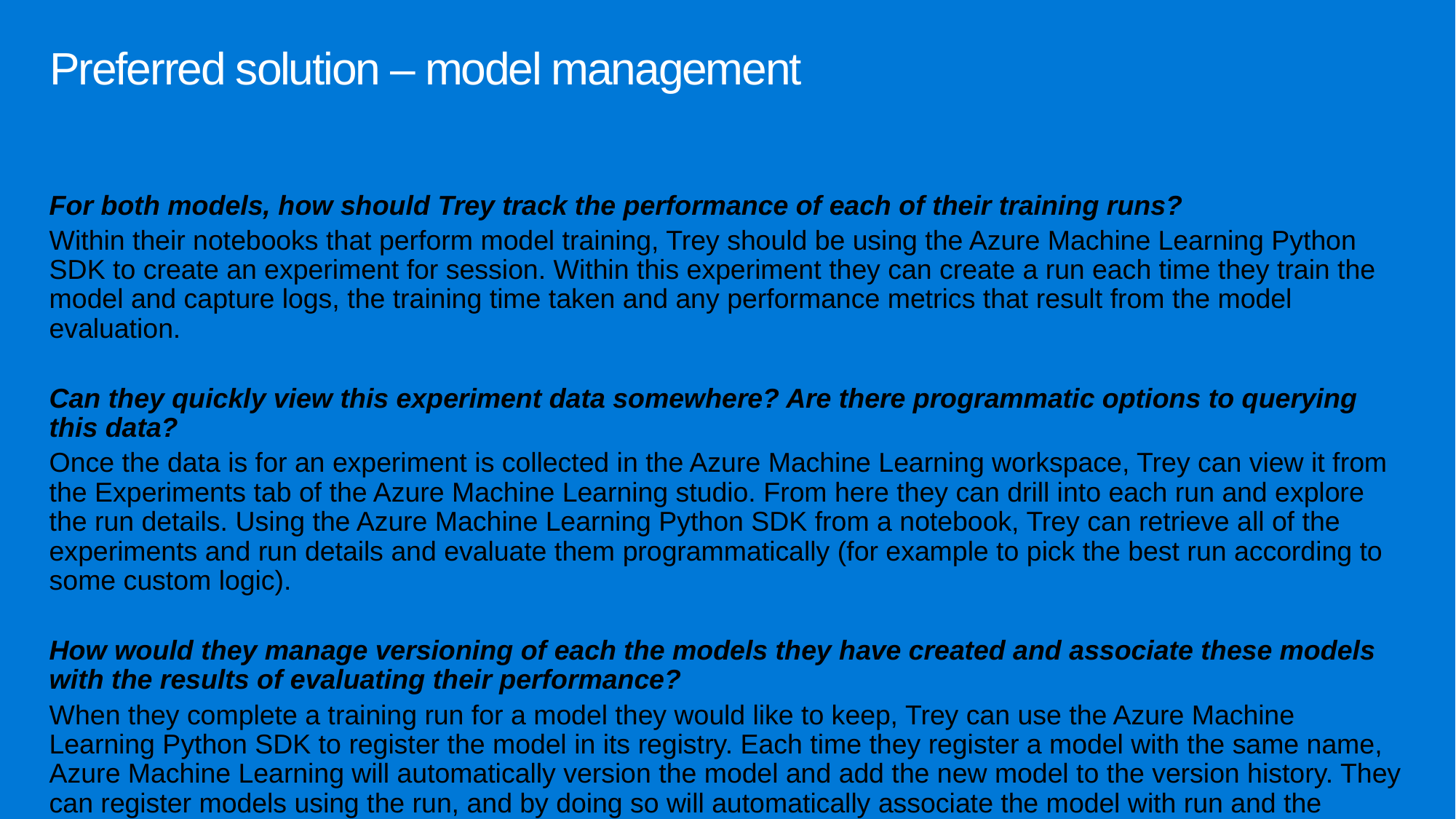

# Preferred solution – model management
For both models, how should Trey track the performance of each of their training runs?
Within their notebooks that perform model training, Trey should be using the Azure Machine Learning Python SDK to create an experiment for session. Within this experiment they can create a run each time they train the model and capture logs, the training time taken and any performance metrics that result from the model evaluation.

Can they quickly view this experiment data somewhere? Are there programmatic options to querying this data?
Once the data is for an experiment is collected in the Azure Machine Learning workspace, Trey can view it from the Experiments tab of the Azure Machine Learning studio. From here they can drill into each run and explore the run details. Using the Azure Machine Learning Python SDK from a notebook, Trey can retrieve all of the experiments and run details and evaluate them programmatically (for example to pick the best run according to some custom logic).

How would they manage versioning of each the models they have created and associate these models with the results of evaluating their performance?
When they complete a training run for a model they would like to keep, Trey can use the Azure Machine Learning Python SDK to register the model in its registry. Each time they register a model with the same name, Azure Machine Learning will automatically version the model and add the new model to the version history. They can register models using the run, and by doing so will automatically associate the model with run and the performance metrics it contains.